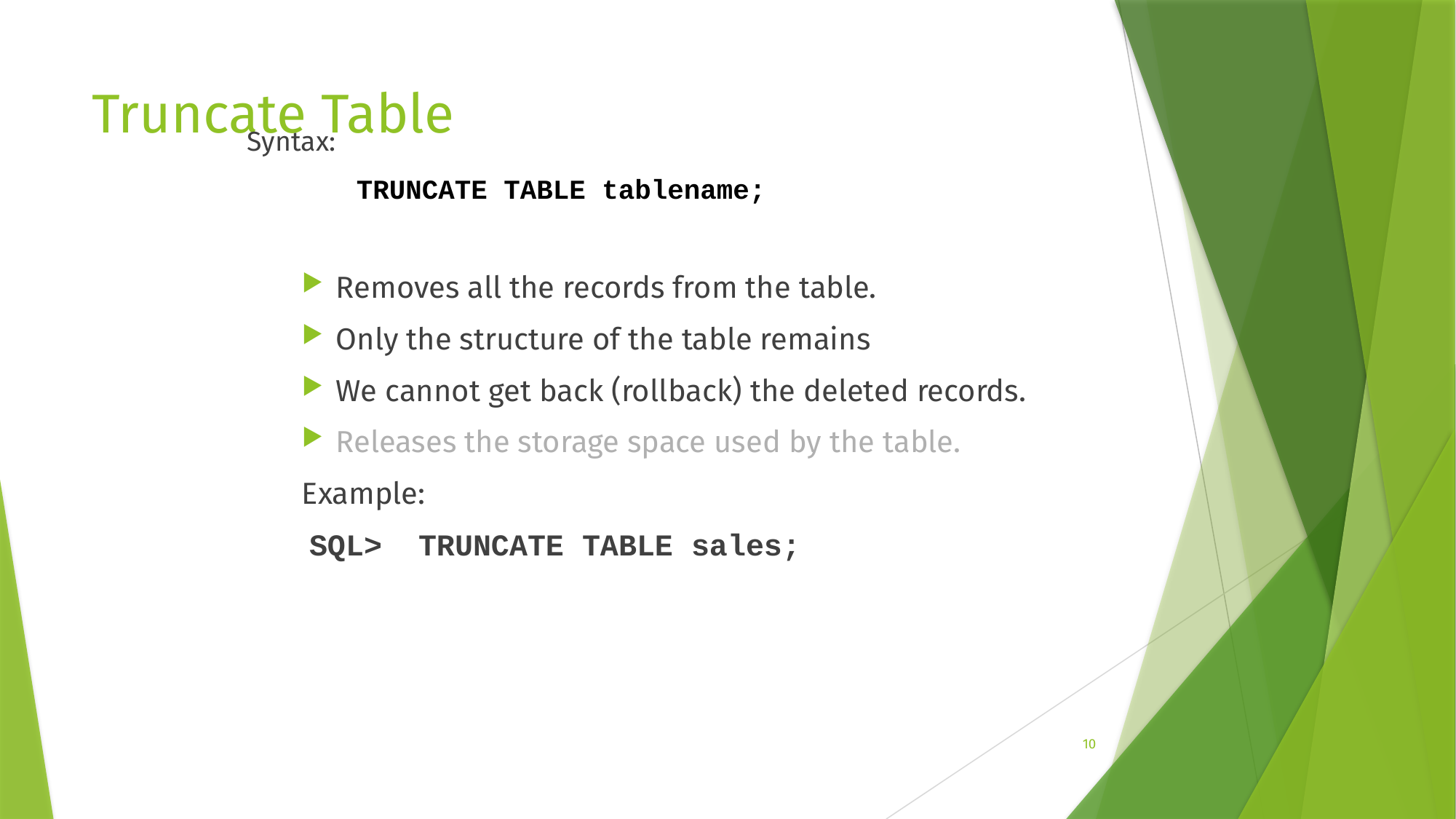

# Truncate Table
Syntax:
	TRUNCATE TABLE tablename;

Removes all the records from the table.
Only the structure of the table remains
We cannot get back (rollback) the deleted records.
Releases the storage space used by the table.
Example:
 SQL>  TRUNCATE TABLE sales;
10